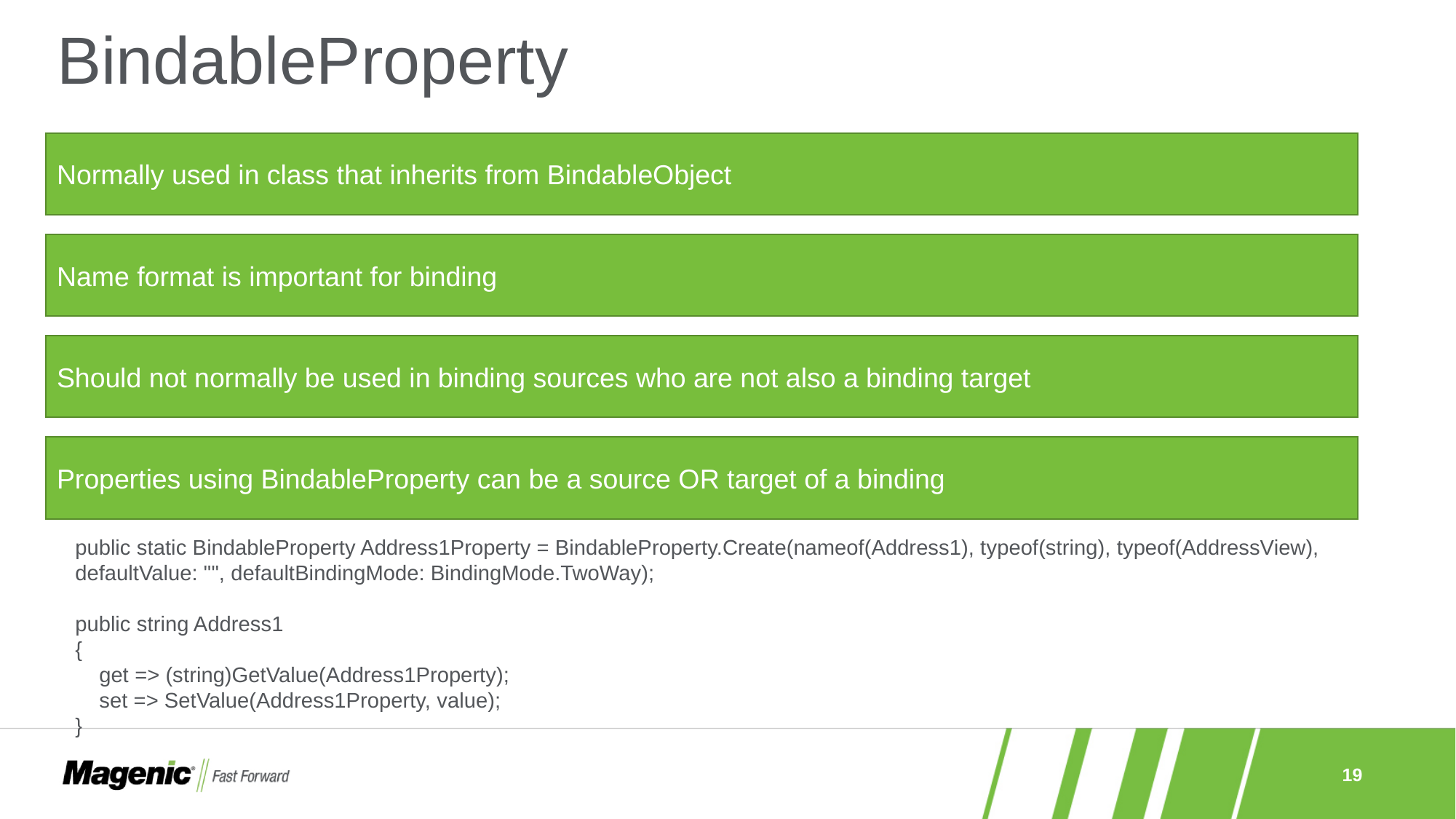

# BindableProperty
Normally used in class that inherits from BindableObject
Name format is important for binding
Should not normally be used in binding sources who are not also a binding target
Properties using BindableProperty can be a source OR target of a binding
public static BindableProperty Address1Property = BindableProperty.Create(nameof(Address1), typeof(string), typeof(AddressView), defaultValue: "", defaultBindingMode: BindingMode.TwoWay);

public string Address1
{
    get => (string)GetValue(Address1Property);
    set => SetValue(Address1Property, value);
}